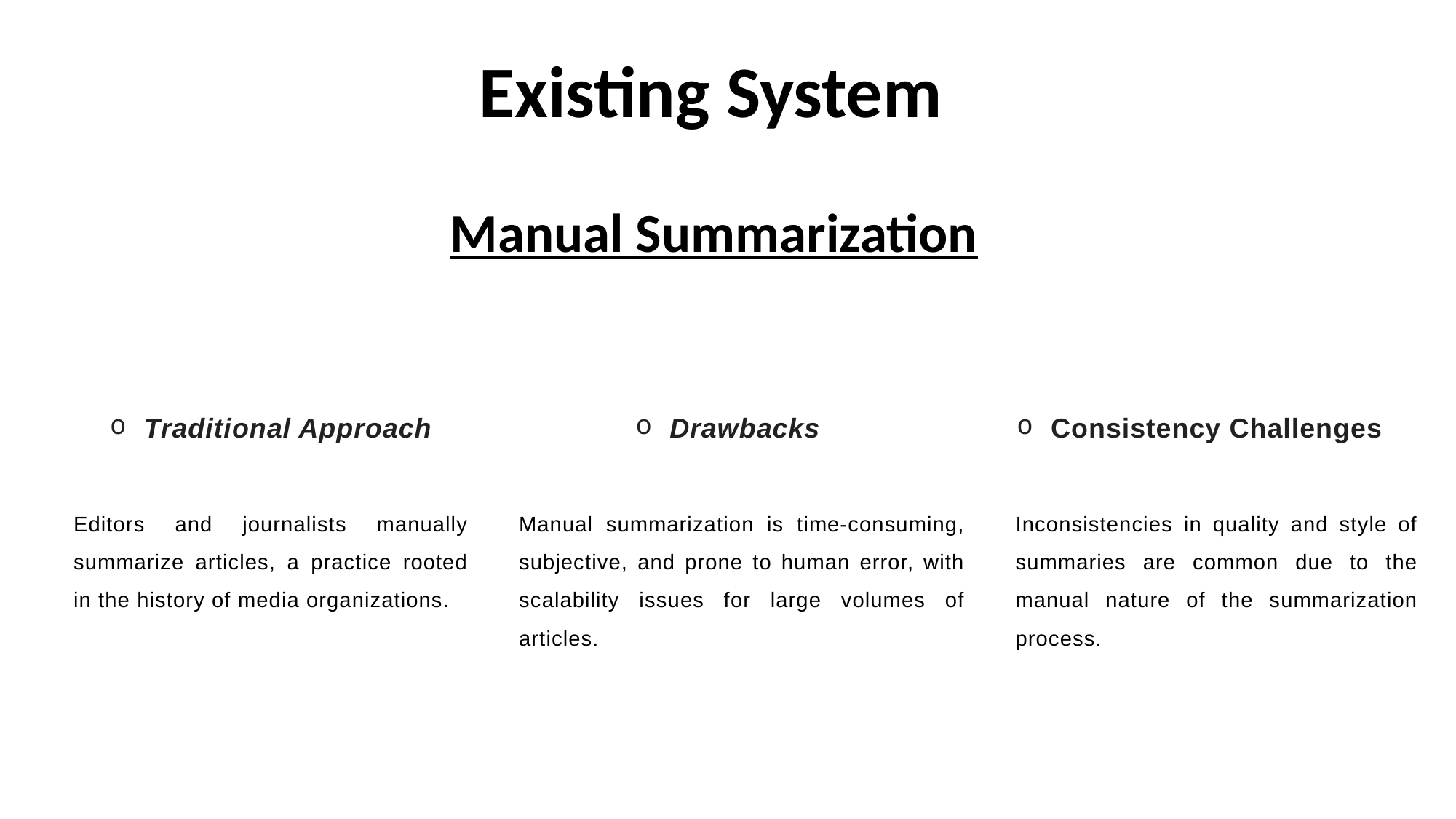

Existing System

 Manual Summarization
Traditional Approach
Consistency Challenges
Drawbacks

Editors and journalists manually summarize articles, a practice rooted in the history of media organizations.
Manual summarization is time-consuming, subjective, and prone to human error, with scalability issues for large volumes of articles.
Inconsistencies in quality and style of summaries are common due to the manual nature of the summarization process.